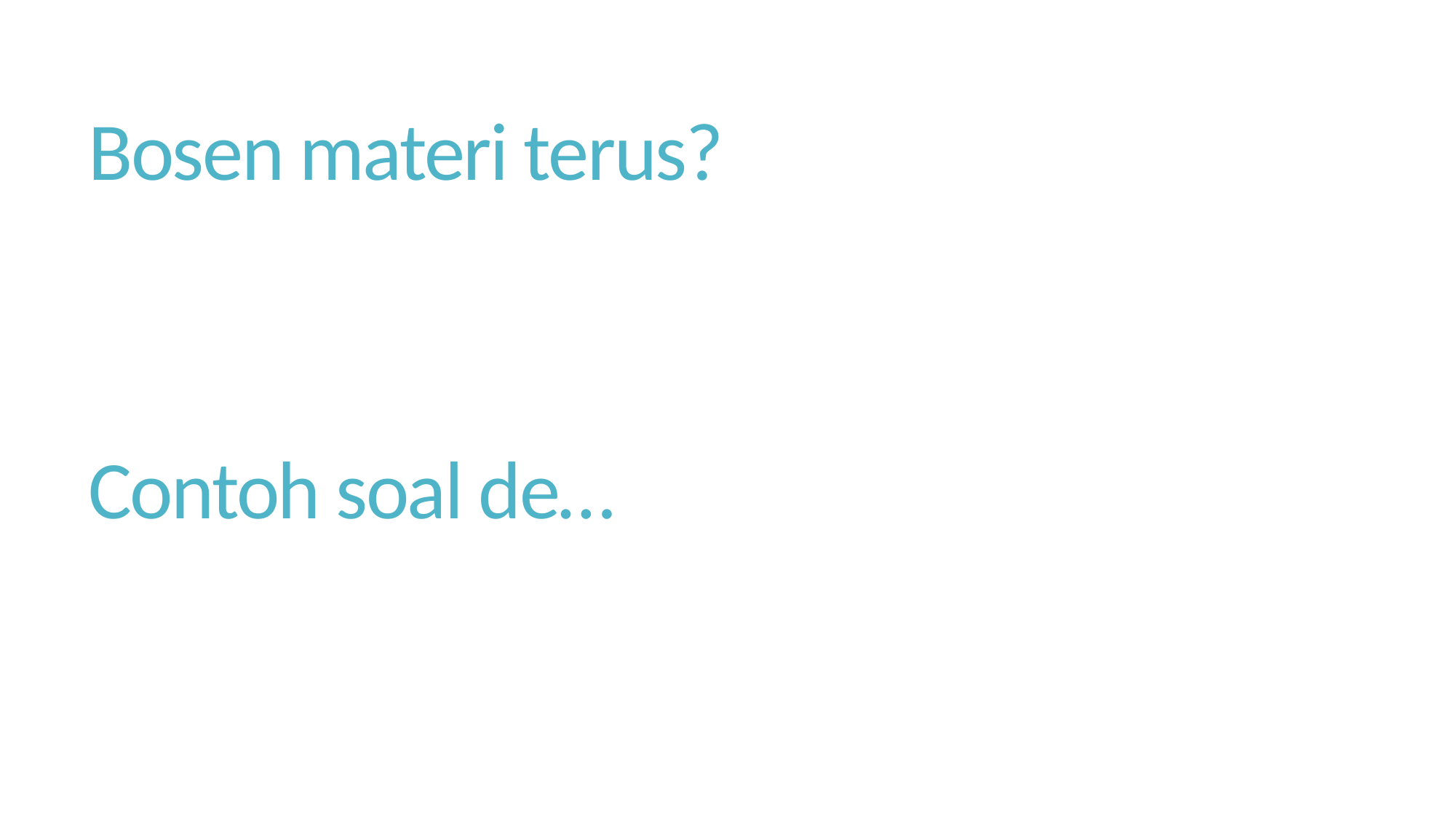

# Bosen materi terus?
Contoh soal de…